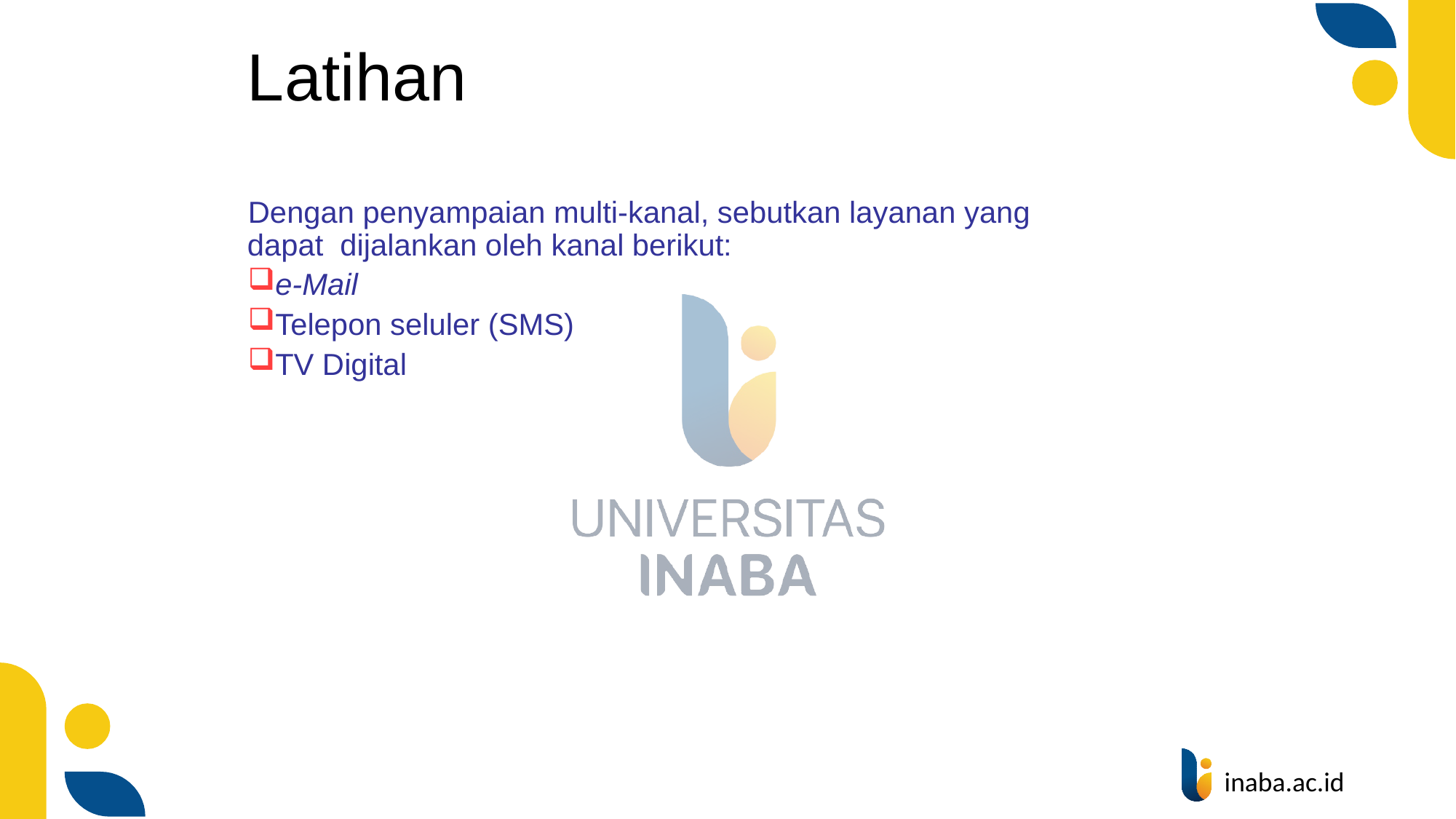

# Latihan
Dengan penyampaian multi-kanal, sebutkan layanan yang dapat  dijalankan oleh kanal berikut:
e-Mail
Telepon seluler (SMS)
TV Digital